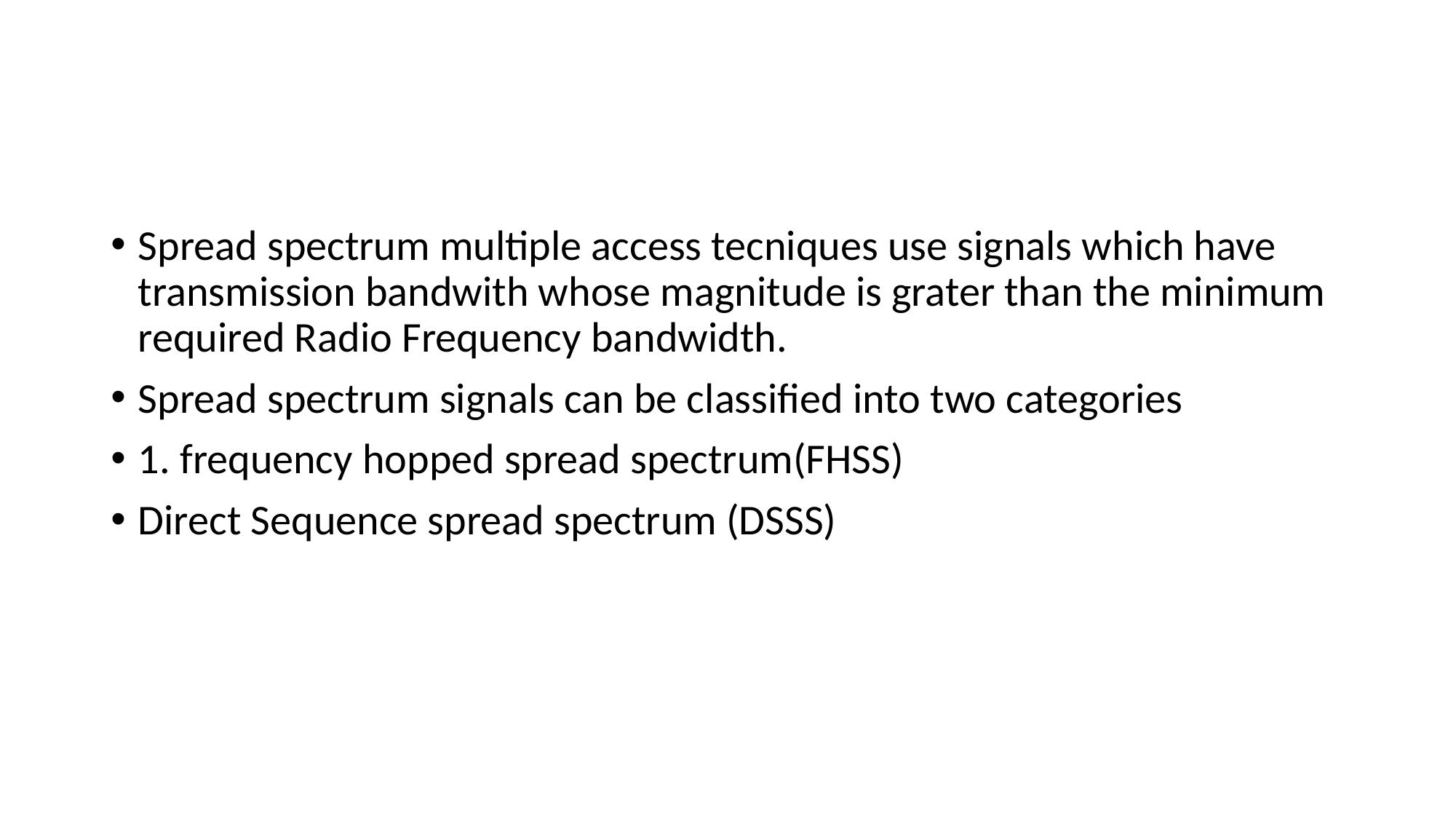

#
Spread spectrum multiple access tecniques use signals which have transmission bandwith whose magnitude is grater than the minimum required Radio Frequency bandwidth.
Spread spectrum signals can be classified into two categories
1. frequency hopped spread spectrum(FHSS)
Direct Sequence spread spectrum (DSSS)